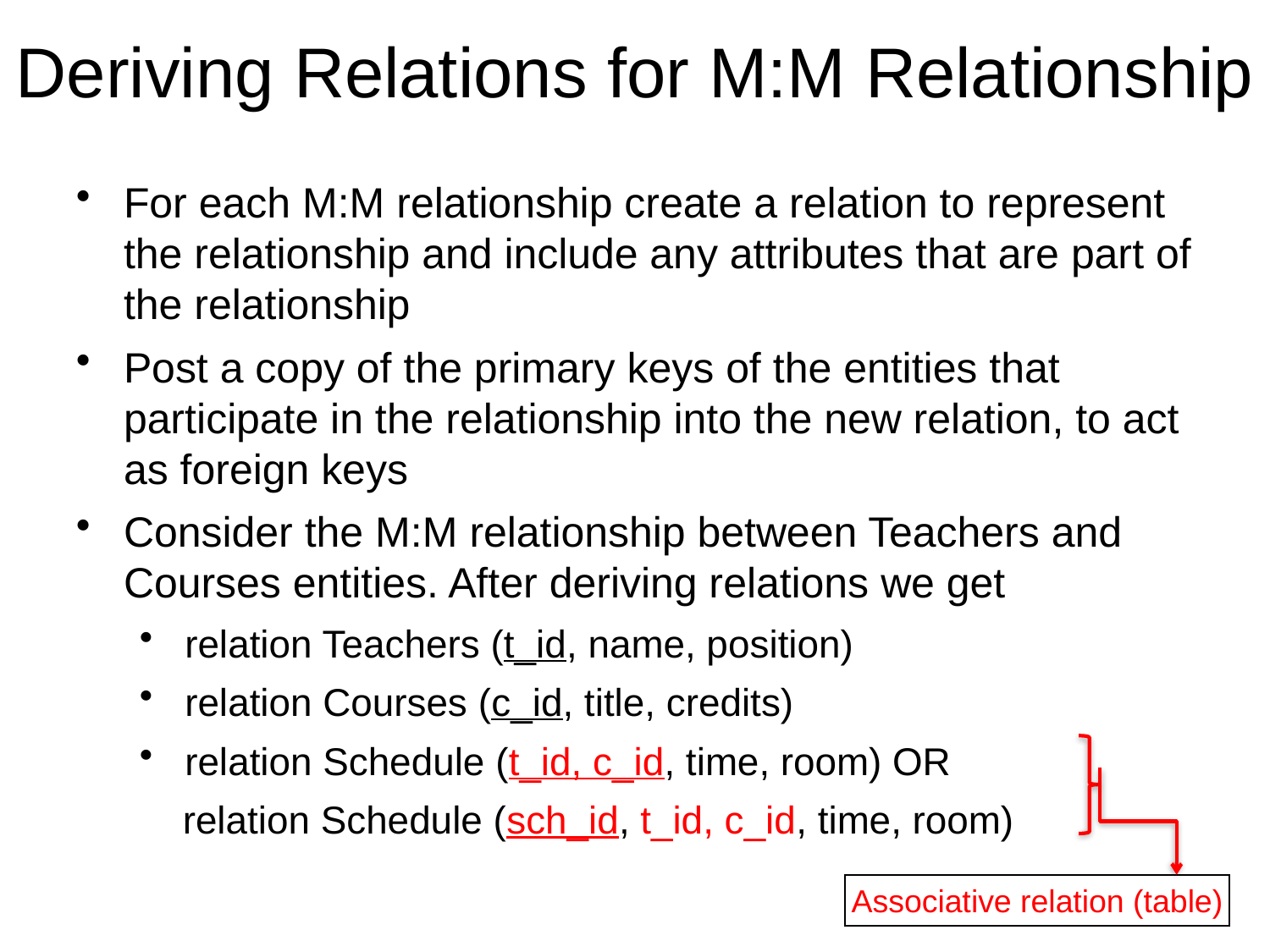

# Deriving Relations for M:M Relationship
For each M:M relationship create a relation to represent the relationship and include any attributes that are part of the relationship
Post a copy of the primary keys of the entities that participate in the relationship into the new relation, to act as foreign keys
Consider the M:M relationship between Teachers and Courses entities. After deriving relations we get
relation Teachers (t_id, name, position)
relation Courses (c_id, title, credits)
relation Schedule (t_id, c_id, time, room) OR
    relation Schedule (sch_id, t_id, c_id, time, room)

Associative relation (table)